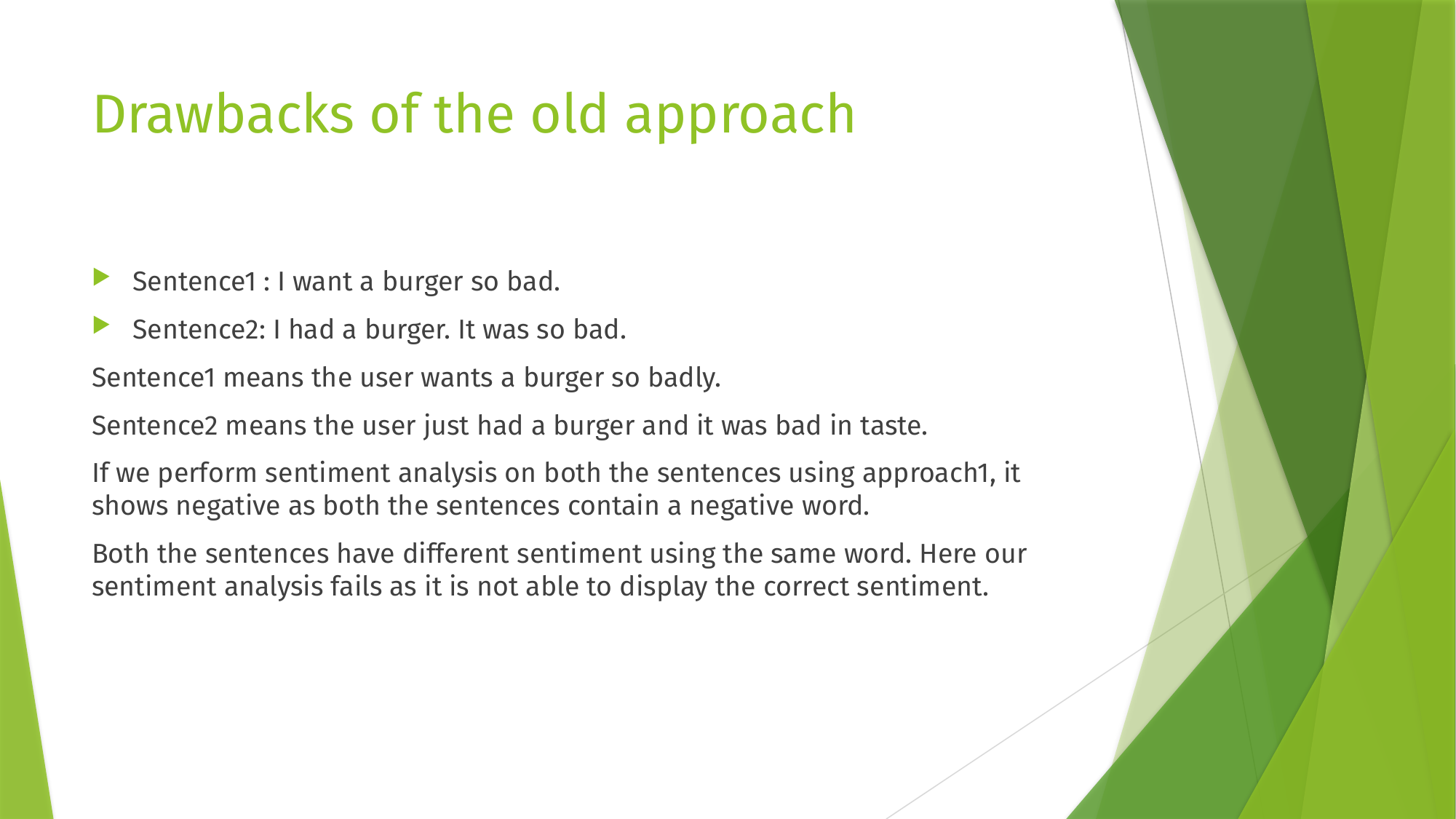

# Drawbacks of the old approach
Sentence1 : I want a burger so bad.
Sentence2: I had a burger. It was so bad.
Sentence1 means the user wants a burger so badly.
Sentence2 means the user just had a burger and it was bad in taste.
If we perform sentiment analysis on both the sentences using approach1, it shows negative as both the sentences contain a negative word.
Both the sentences have different sentiment using the same word. Here our sentiment analysis fails as it is not able to display the correct sentiment.